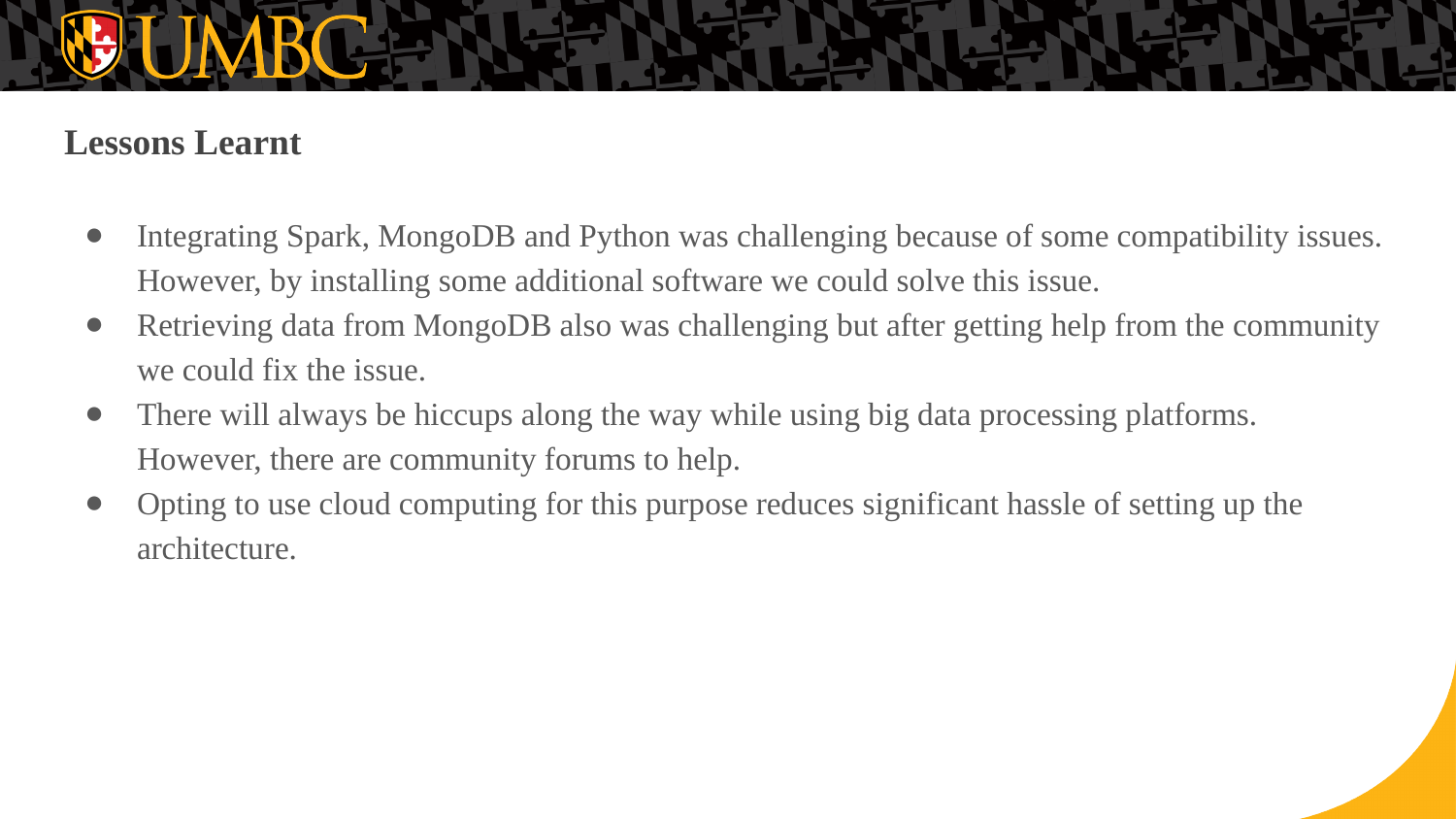

# Lessons Learnt
Integrating Spark, MongoDB and Python was challenging because of some compatibility issues. However, by installing some additional software we could solve this issue.
Retrieving data from MongoDB also was challenging but after getting help from the community we could fix the issue.
There will always be hiccups along the way while using big data processing platforms. However, there are community forums to help.
Opting to use cloud computing for this purpose reduces significant hassle of setting up the architecture.